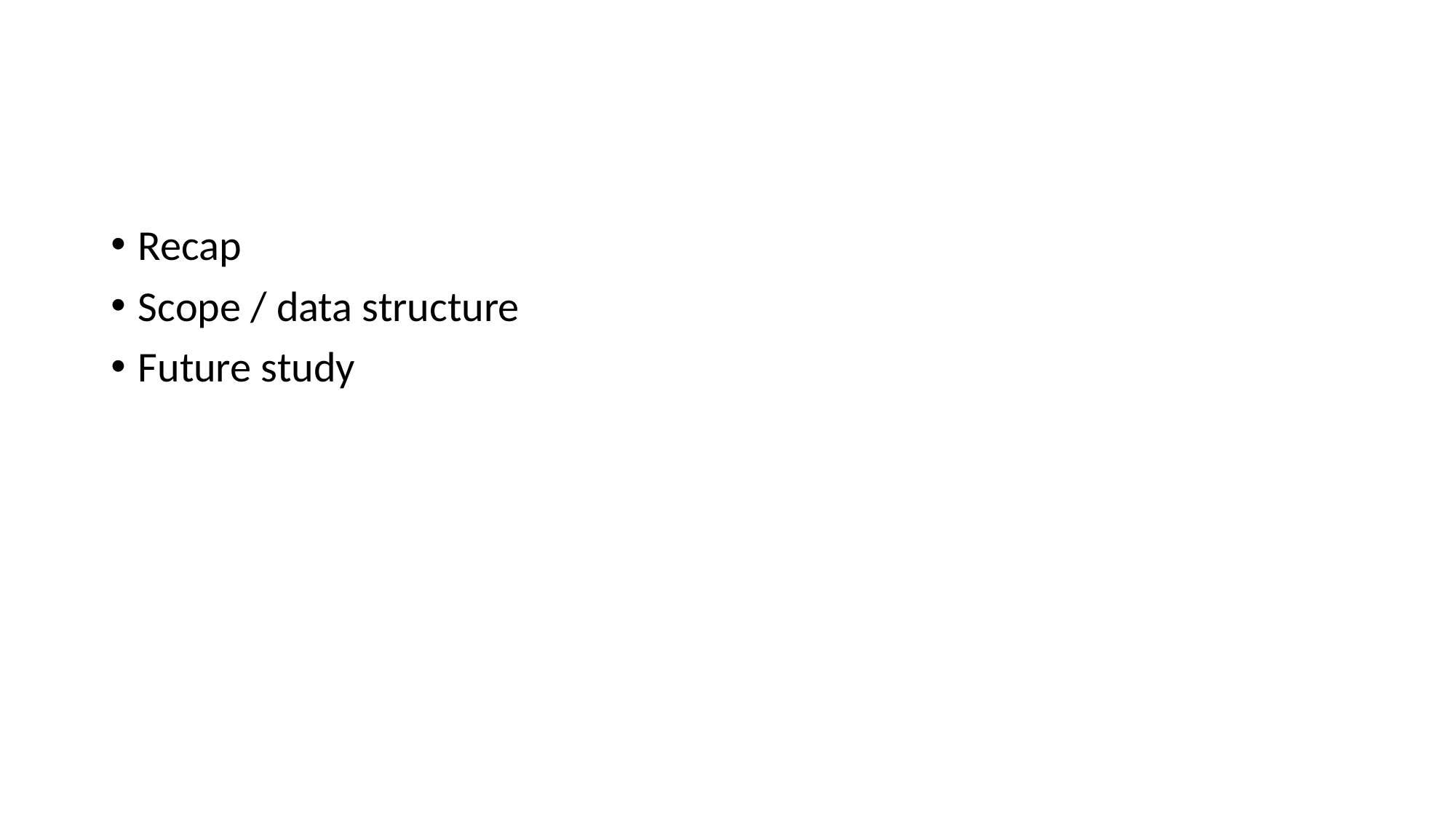

#
Recap
Scope / data structure
Future study